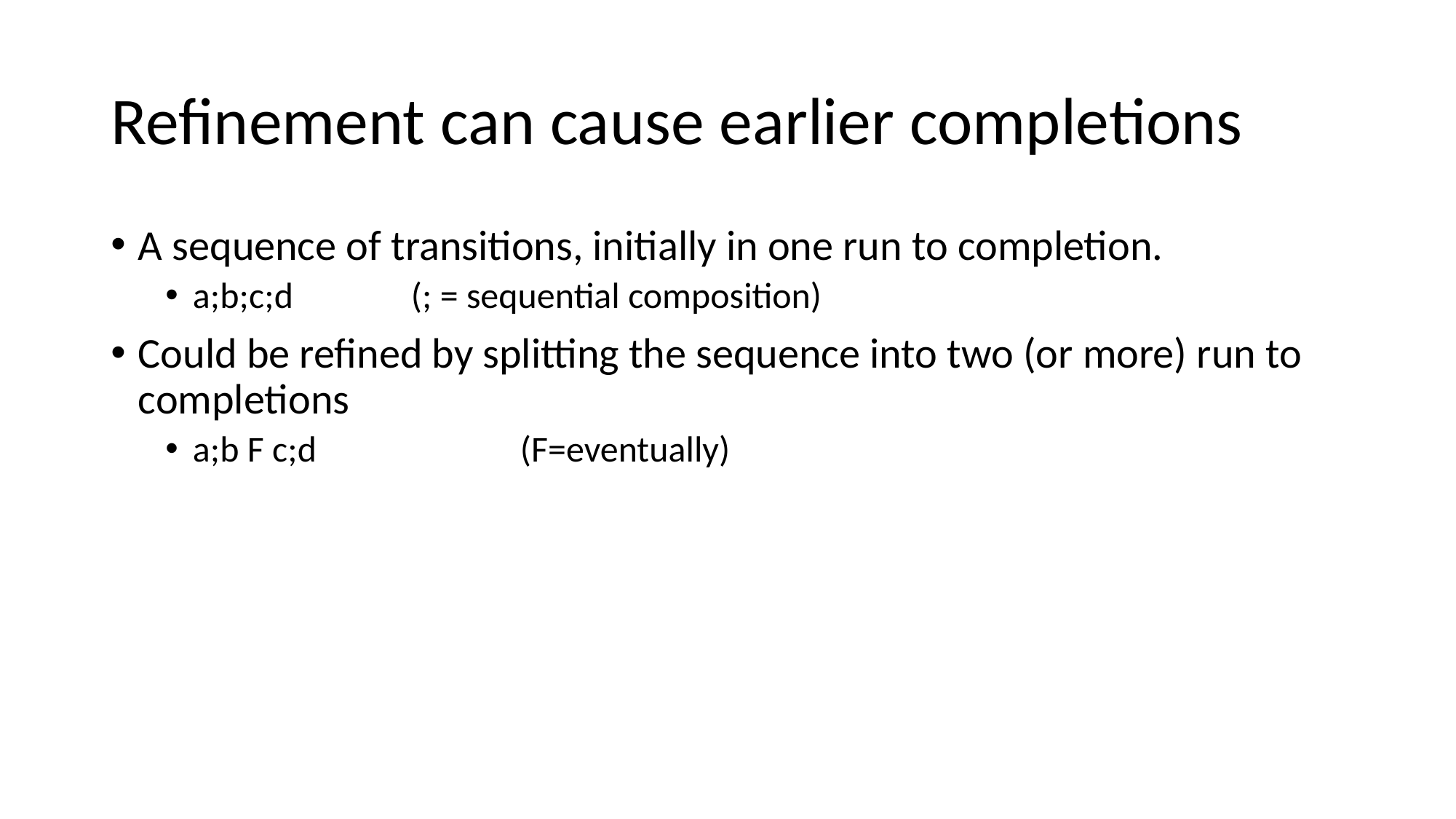

# Refinement can cause earlier completions
A sequence of transitions, initially in one run to completion.
a;b;c;d	 	(; = sequential composition)
Could be refined by splitting the sequence into two (or more) run to completions
a;b F c;d		(F=eventually)